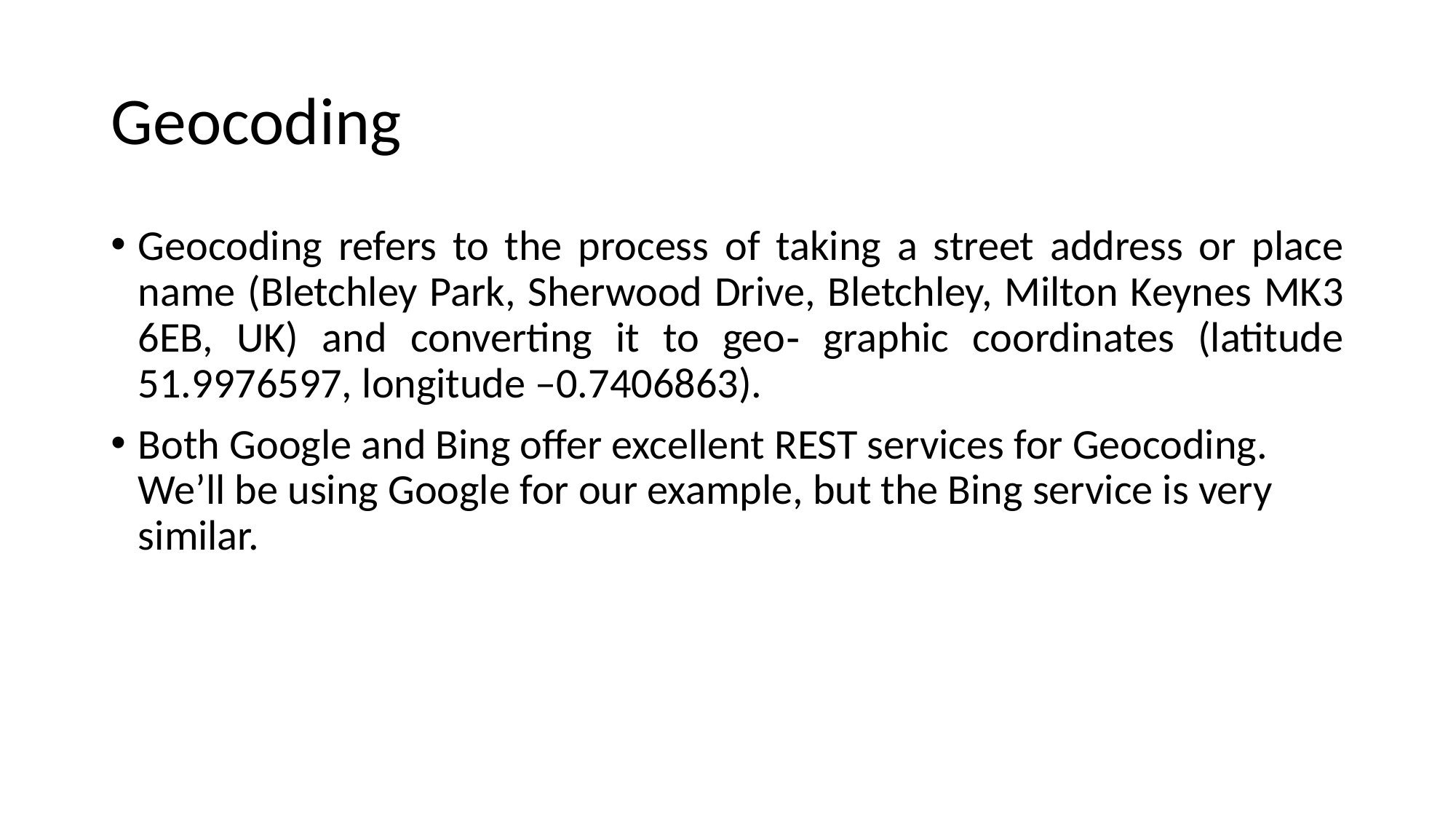

# Geocoding
Geocoding refers to the process of taking a street address or place name (Bletchley Park, Sherwood Drive, Bletchley, Milton Keynes MK3 6EB, UK) and converting it to geo‐ graphic coordinates (latitude 51.9976597, longitude –0.7406863).
Both Google and Bing offer excellent REST services for Geocoding. We’ll be using Google for our example, but the Bing service is very similar.